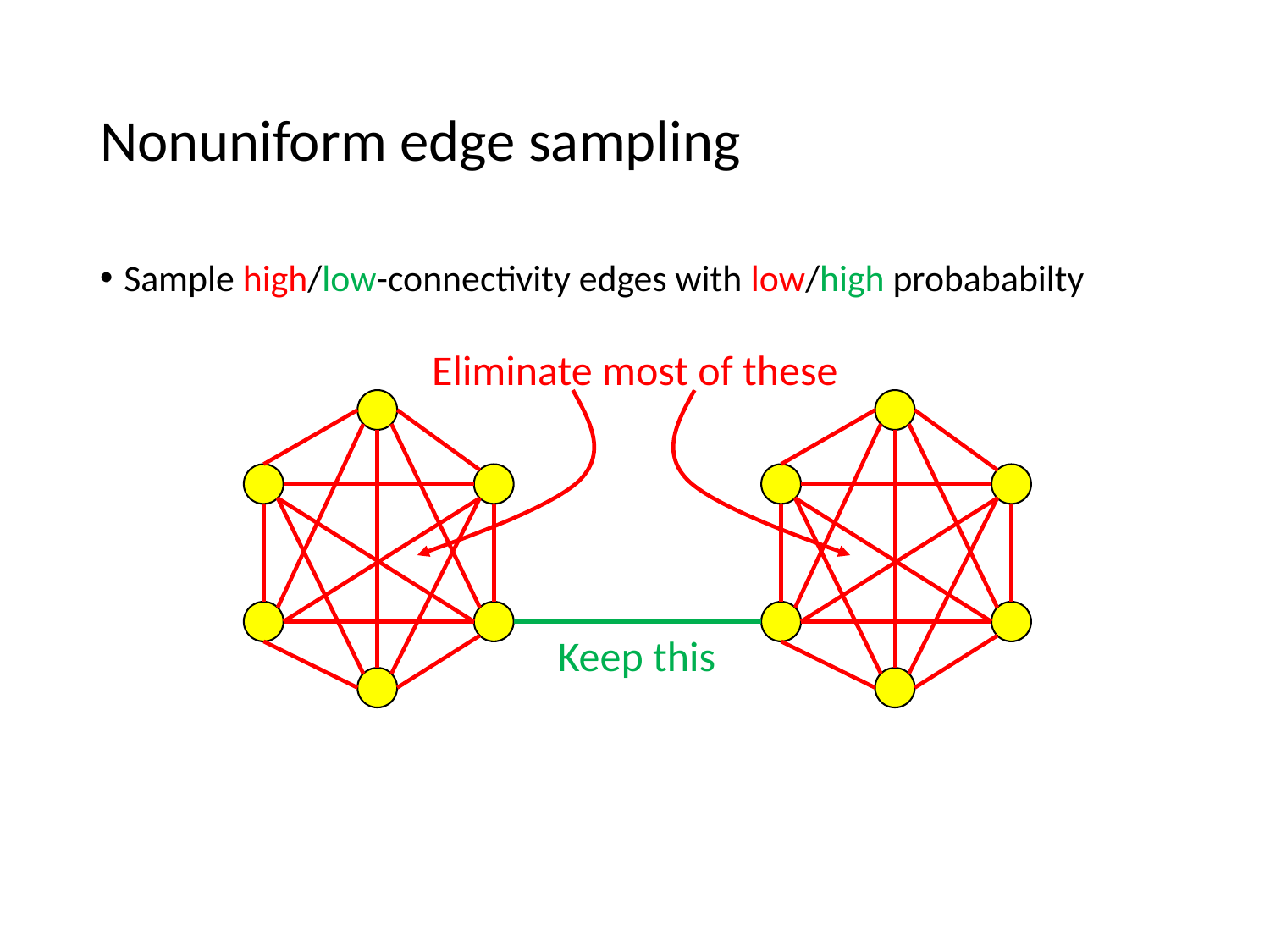

# Nonuniform edge sampling
Sample high/low-connectivity edges with low/high probababilty
Eliminate most of these

Keep this